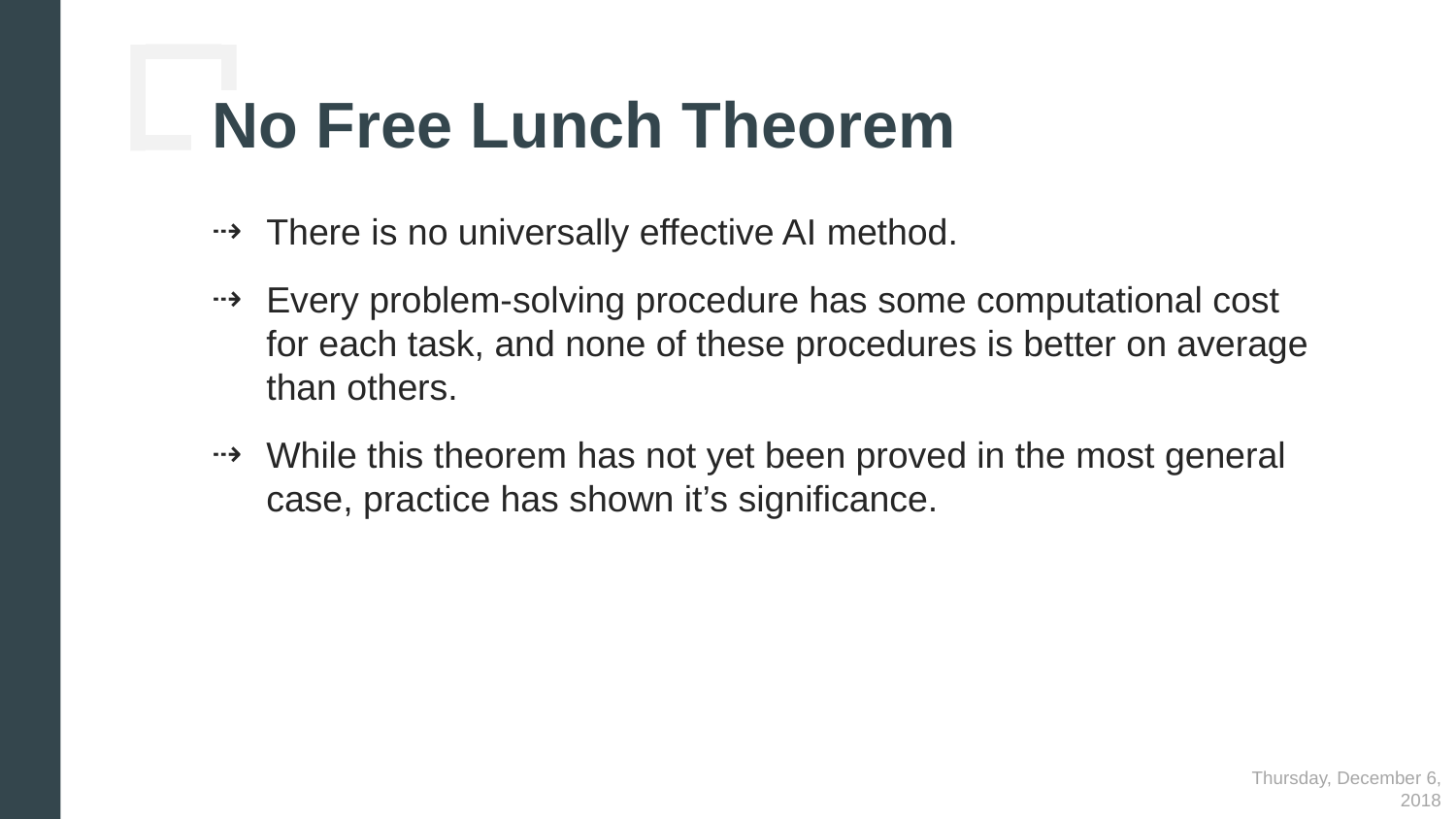

# No Free Lunch Theorem
There is no universally effective AI method.
Every problem-solving procedure has some computational cost for each task, and none of these procedures is better on average than others.
While this theorem has not yet been proved in the most general case, practice has shown it’s significance.
29
Thursday, December 6, 2018